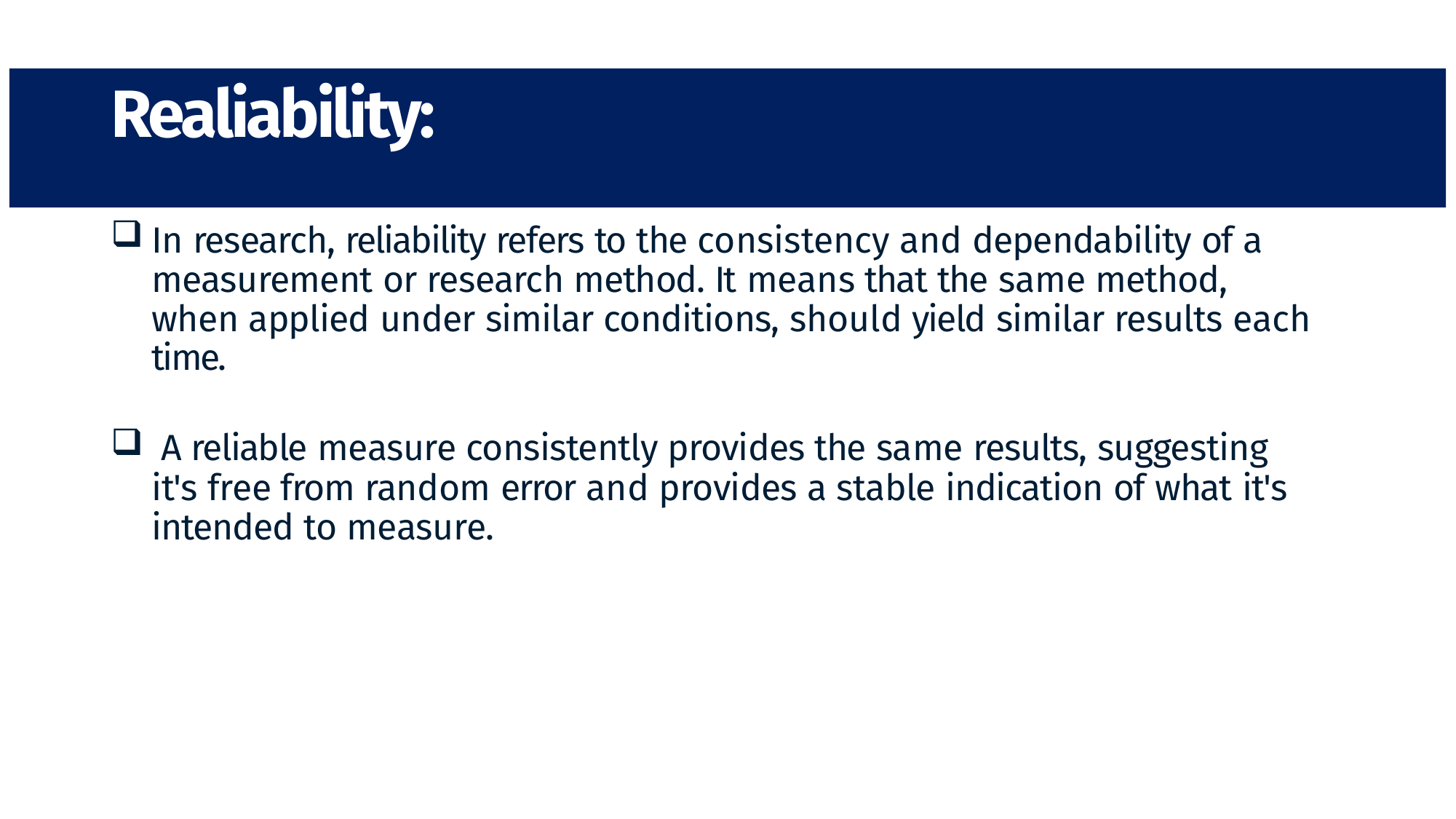

# Realiability:
In research, reliability refers to the consistency and dependability of a measurement or research method. It means that the same method, when applied under similar conditions, should yield similar results each time.

 A reliable measure consistently provides the same results, suggesting it's free from random error and provides a stable indication of what it's intended to measure.